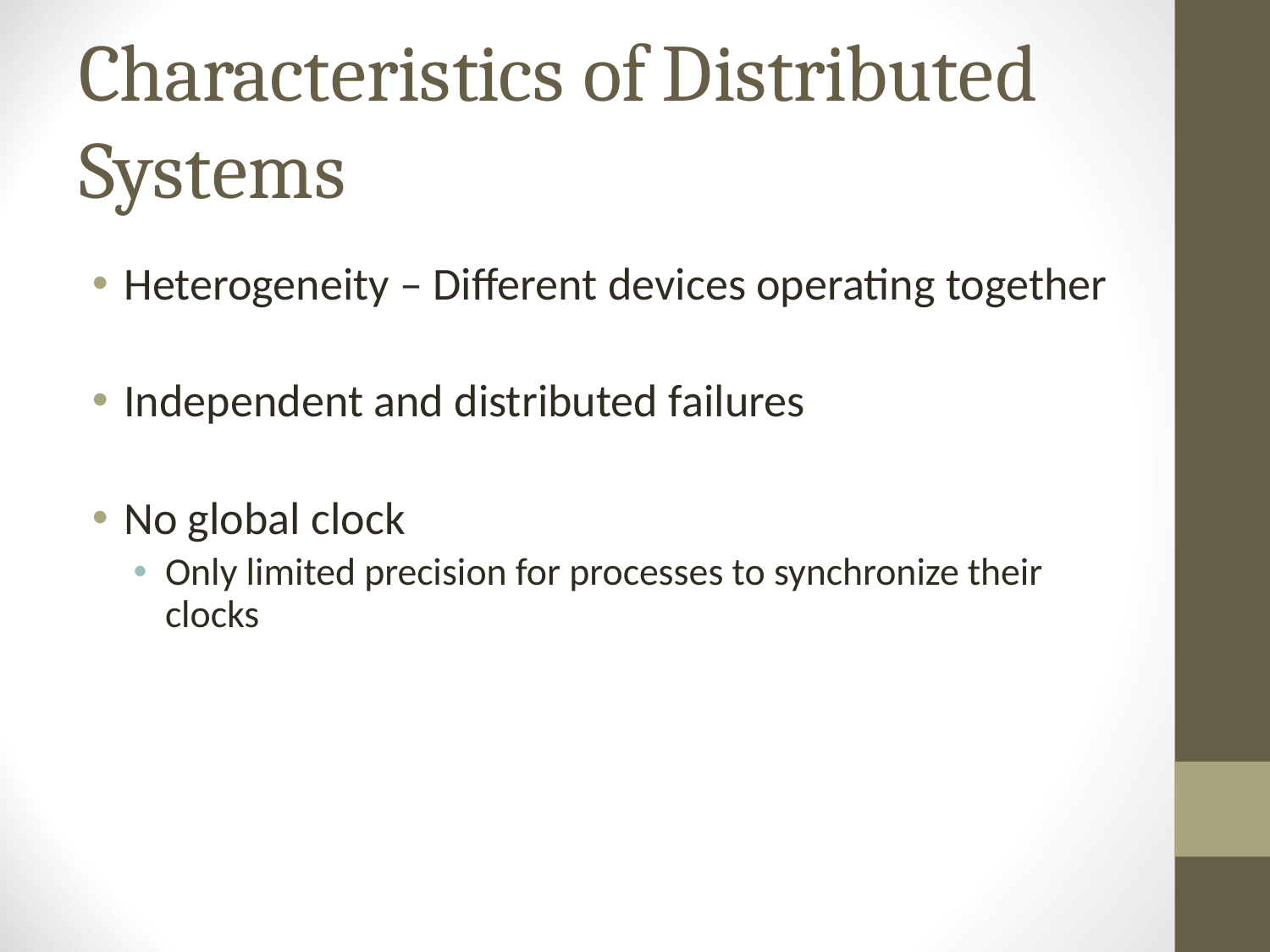

# Characteristics of Distributed Systems
Heterogeneity – Different devices operating together

Independent and distributed failures

No global clock
Only limited precision for processes to synchronize their clocks